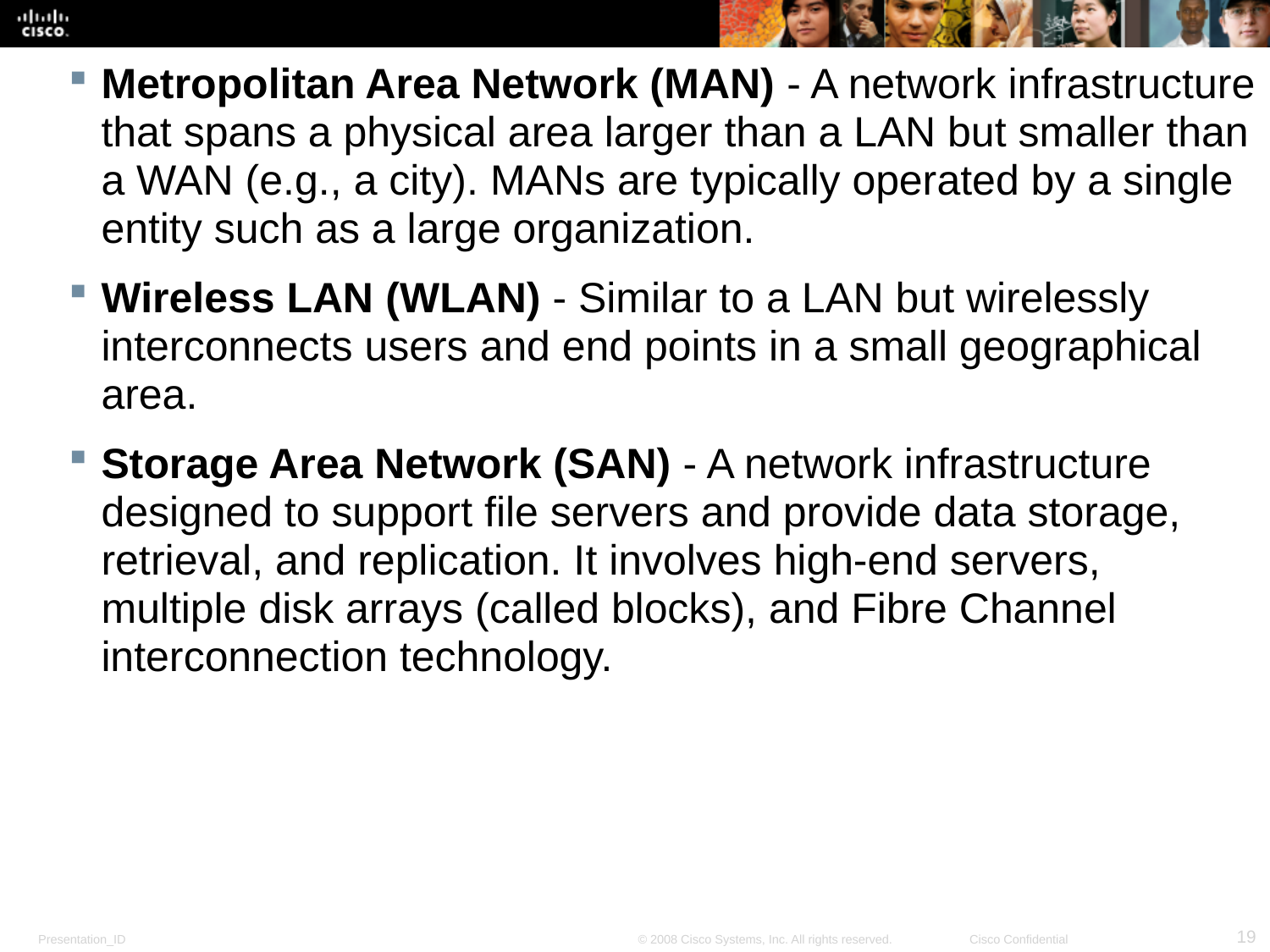

Metropolitan Area Network (MAN) - A network infrastructure that spans a physical area larger than a LAN but smaller than a WAN (e.g., a city). MANs are typically operated by a single entity such as a large organization.
Wireless LAN (WLAN) - Similar to a LAN but wirelessly interconnects users and end points in a small geographical area.
Storage Area Network (SAN) - A network infrastructure designed to support file servers and provide data storage, retrieval, and replication. It involves high-end servers, multiple disk arrays (called blocks), and Fibre Channel interconnection technology.